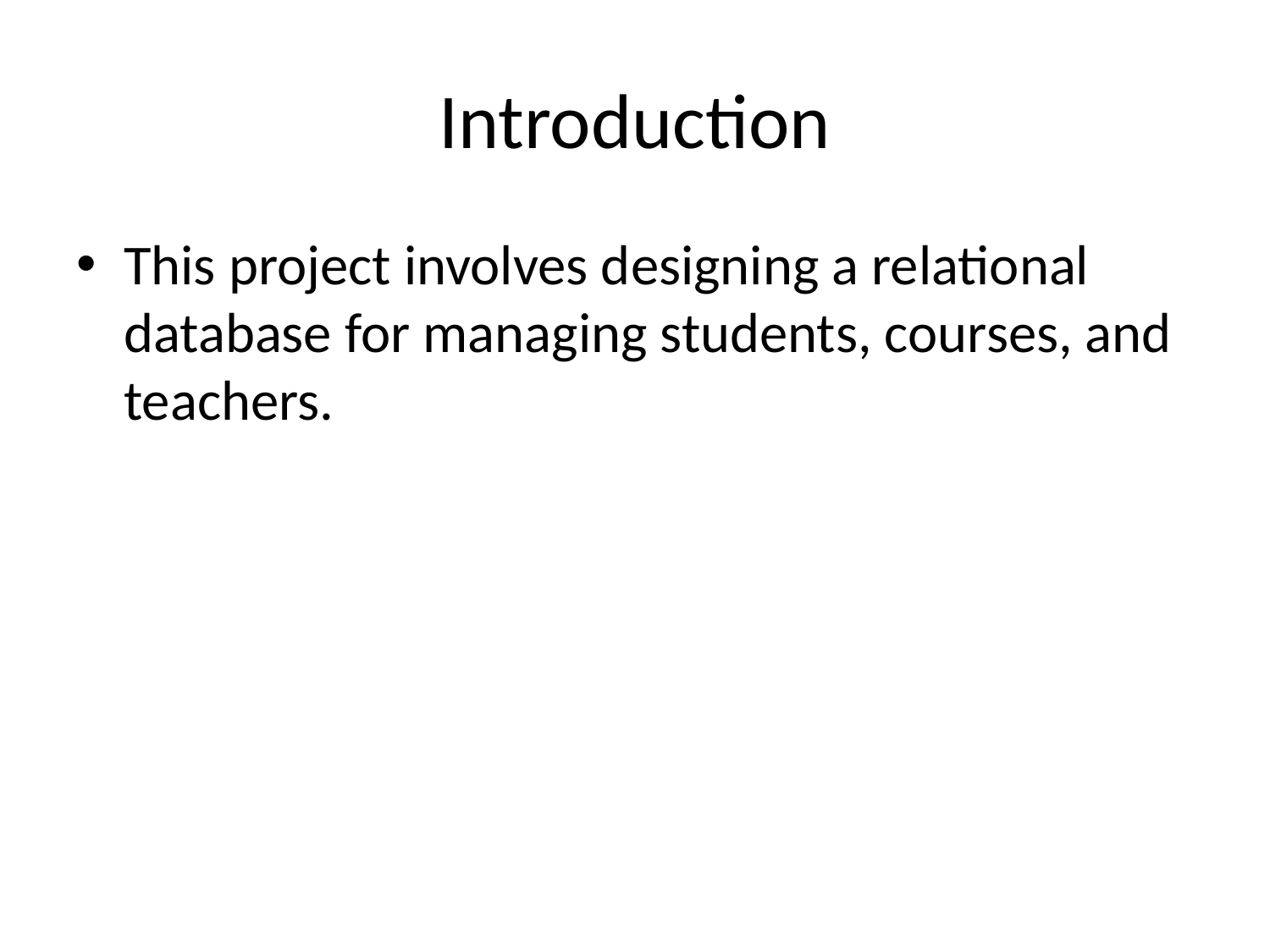

# Introduction
This project involves designing a relational database for managing students, courses, and teachers.